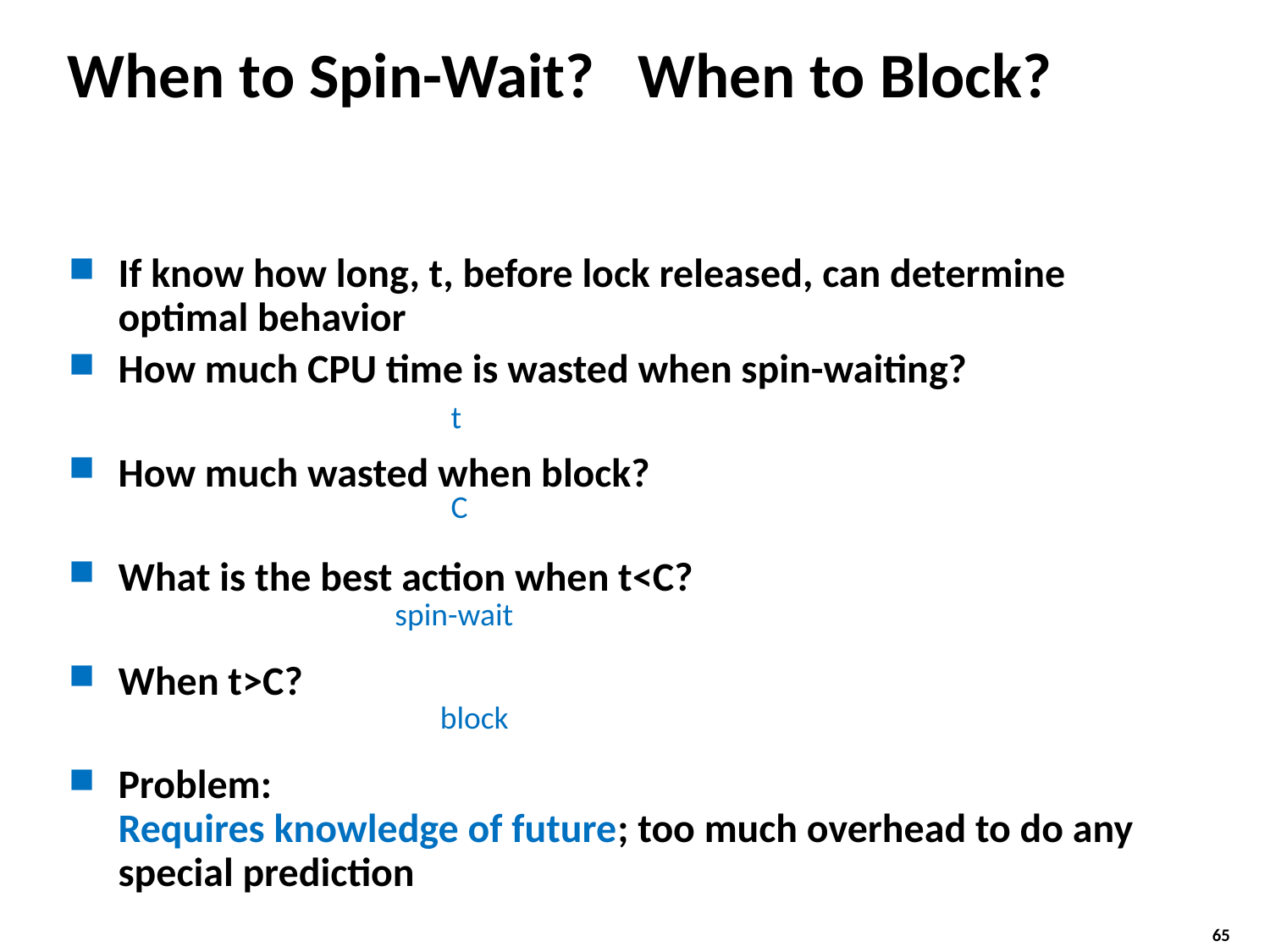

# When to Spin-Wait?   When to Block?
If know how long, t, before lock released, can determine optimal behavior
How much CPU time is wasted when spin-waiting?

How much wasted when block?

What is the best action when t<C?

When t>C?

Problem:
Requires knowledge of future; too much overhead to do any special prediction
t
C
spin-wait
block